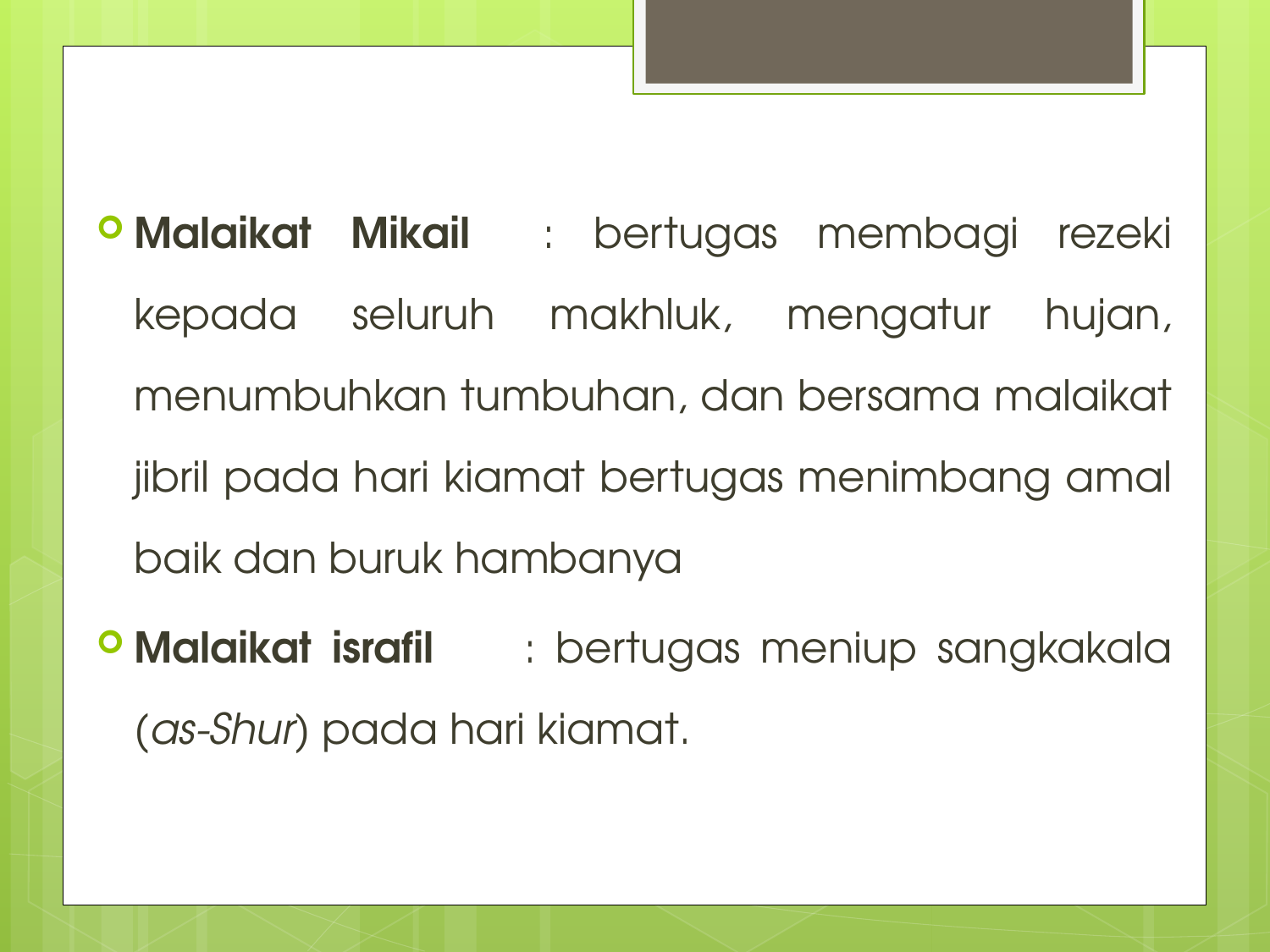

Malaikat Mikail	: bertugas membagi rezeki kepada seluruh makhluk, mengatur hujan, menumbuhkan tumbuhan, dan bersama malaikat jibril pada hari kiamat bertugas menimbang amal baik dan buruk hambanya
Malaikat israfil	: bertugas meniup sangkakala (as-Shur) pada hari kiamat.